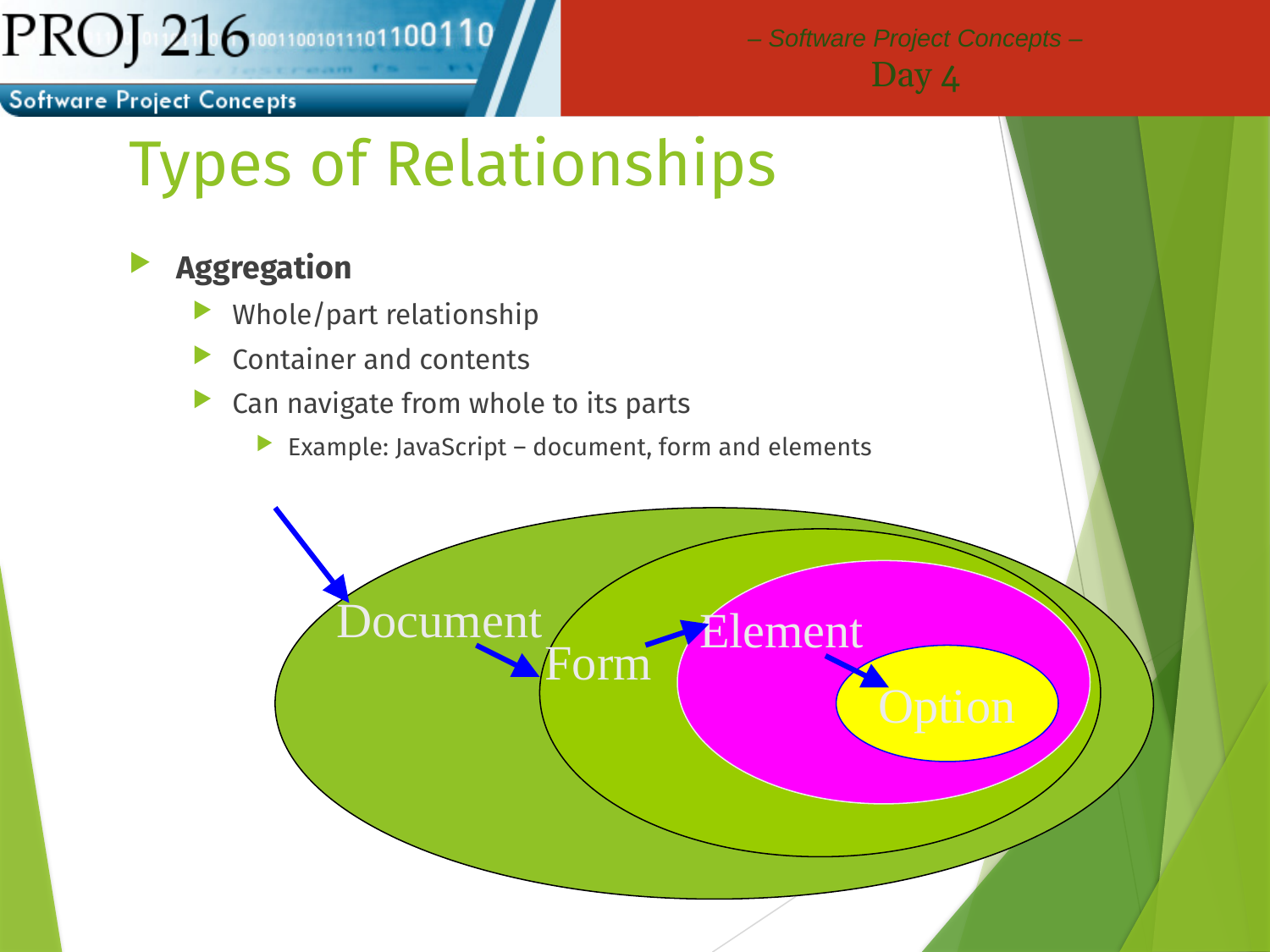

# Types of Relationships
Aggregation
Whole/part relationship
Container and contents
Can navigate from whole to its parts
Example: JavaScript – document, form and elements

Document
Element
Form

Option